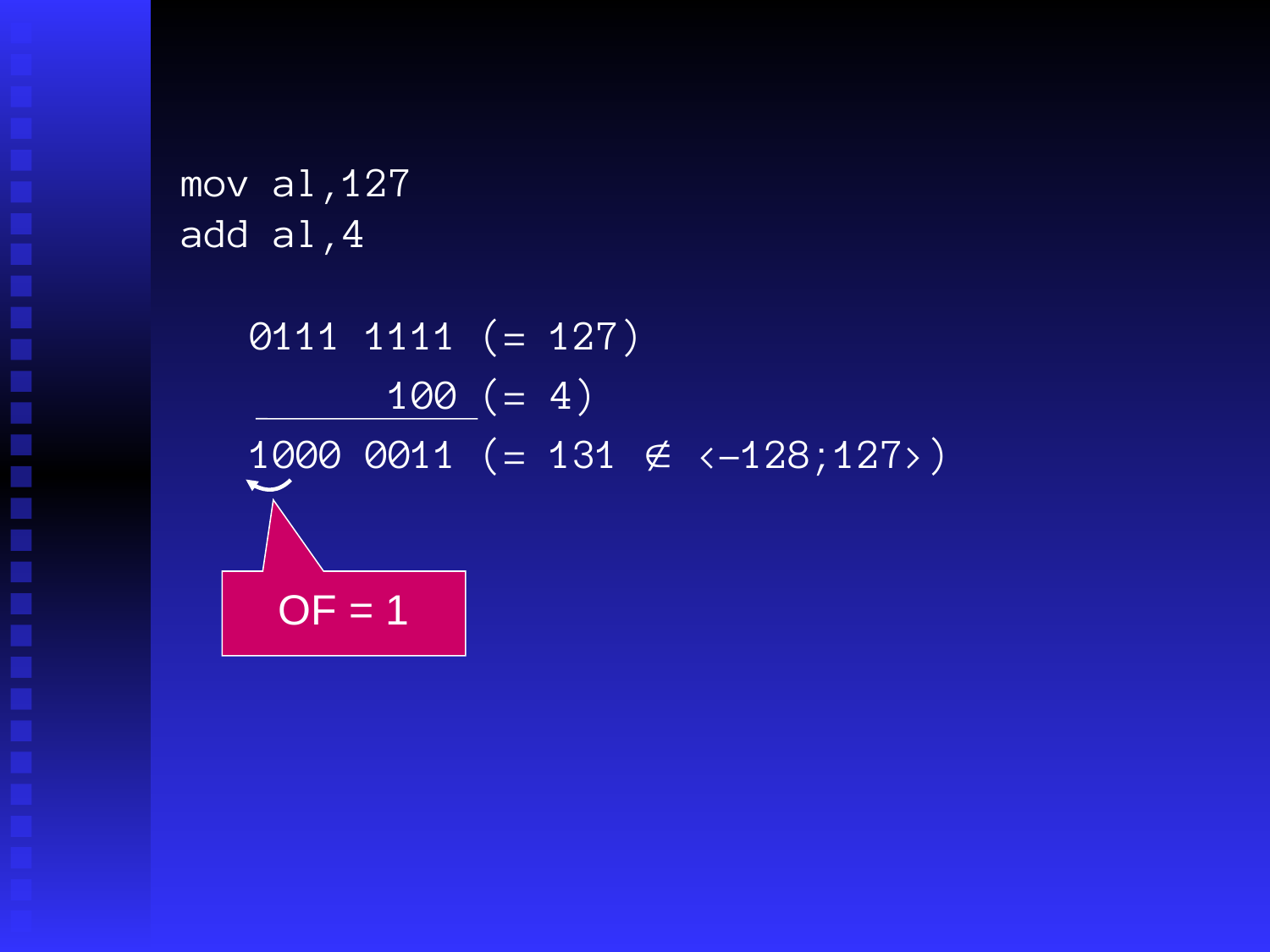

mov al,127
add al,4
   0111 1111 (= 127)
         100 (= 4)
   1000 0011 (= 131 ∉ <-128;127>)

OF = 1